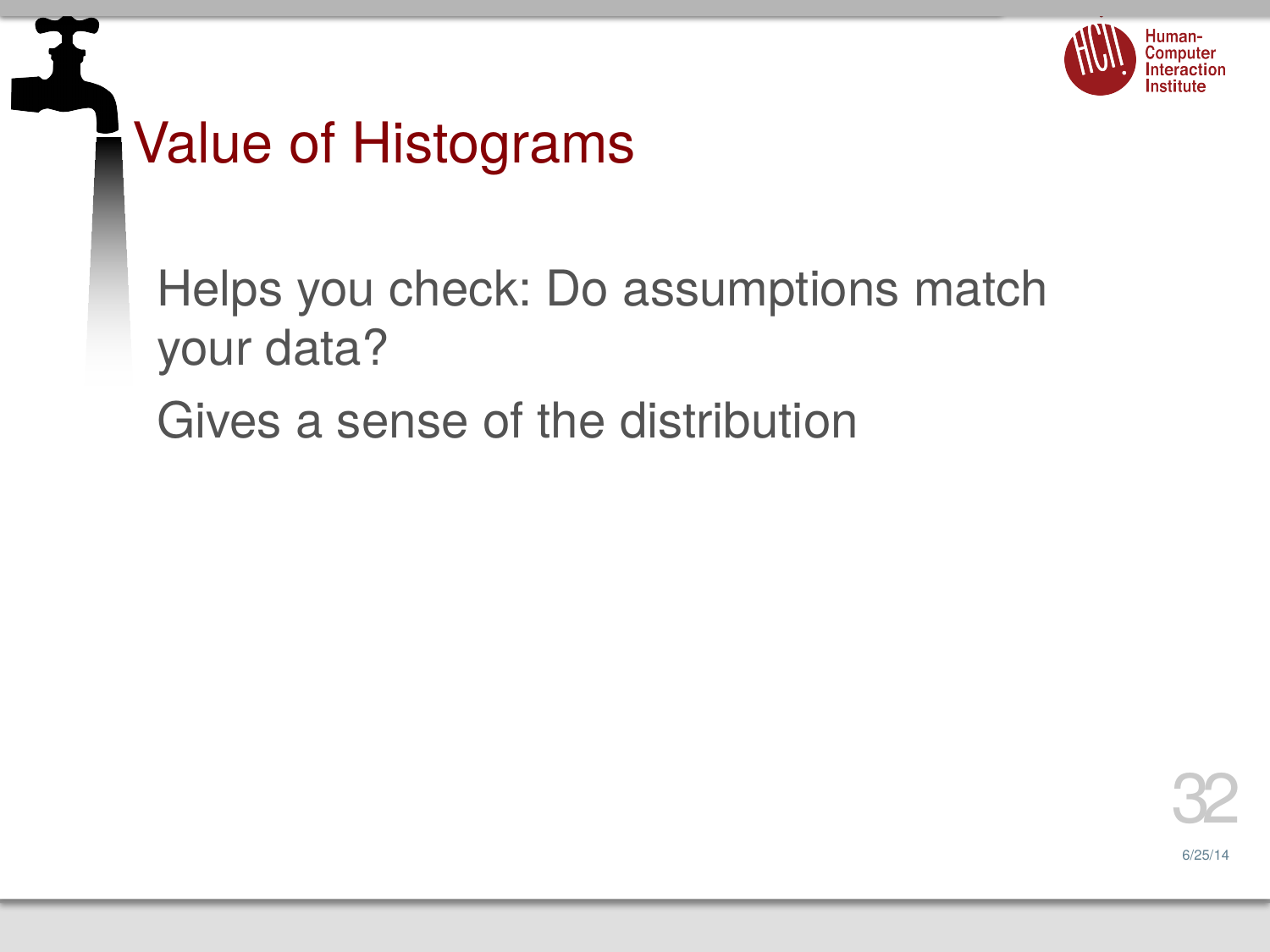

# Value of Histograms
Helps you check: Do assumptions match your data?
Gives a sense of the distribution

32
6/25/14